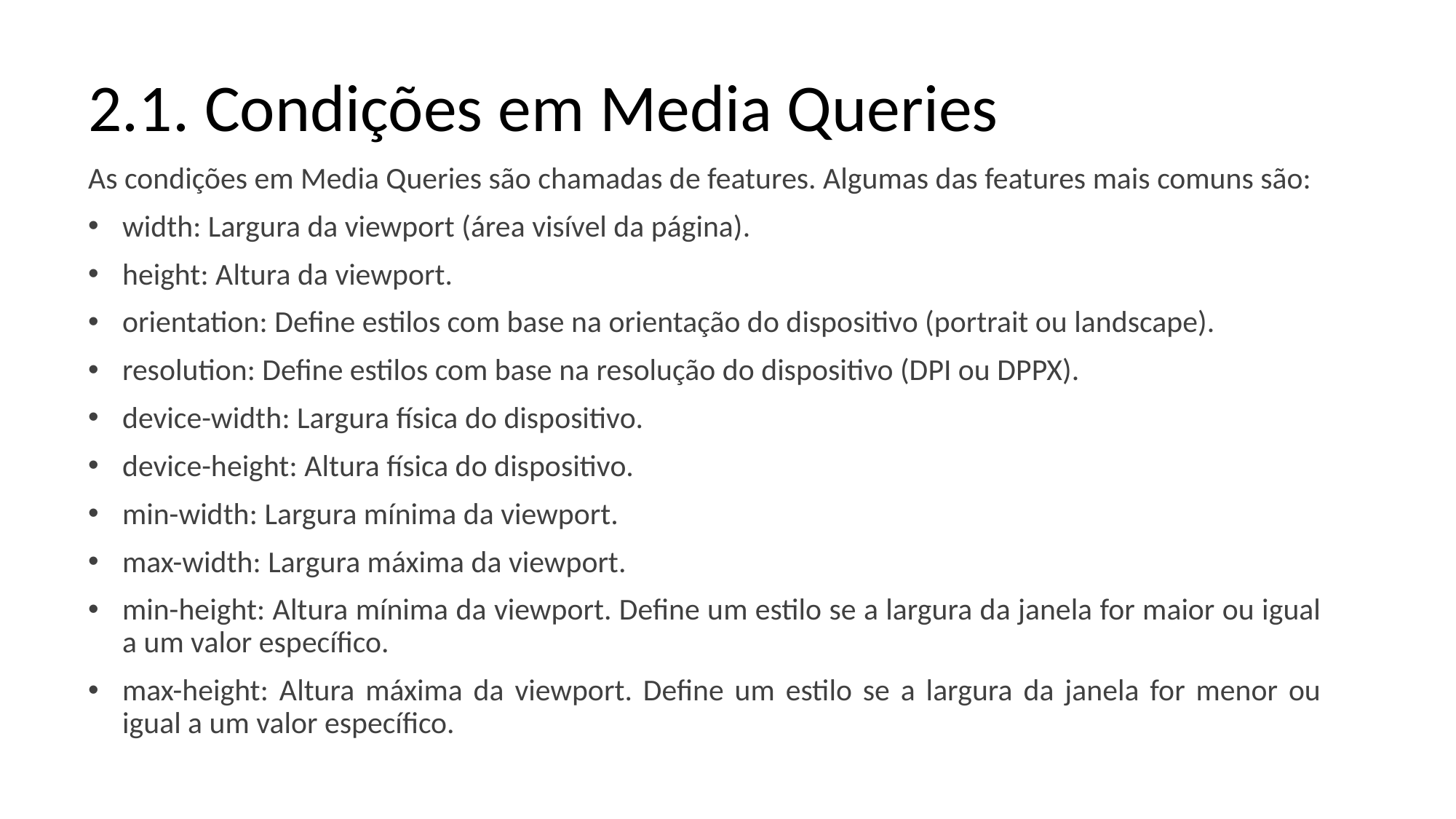

# 2.1. Condições em Media Queries
As condições em Media Queries são chamadas de features. Algumas das features mais comuns são:
width: Largura da viewport (área visível da página).
height: Altura da viewport.
orientation: Define estilos com base na orientação do dispositivo (portrait ou landscape).
resolution: Define estilos com base na resolução do dispositivo (DPI ou DPPX).
device-width: Largura física do dispositivo.
device-height: Altura física do dispositivo.
min-width: Largura mínima da viewport.
max-width: Largura máxima da viewport.
min-height: Altura mínima da viewport. Define um estilo se a largura da janela for maior ou igual a um valor específico.
max-height: Altura máxima da viewport. Define um estilo se a largura da janela for menor ou igual a um valor específico.